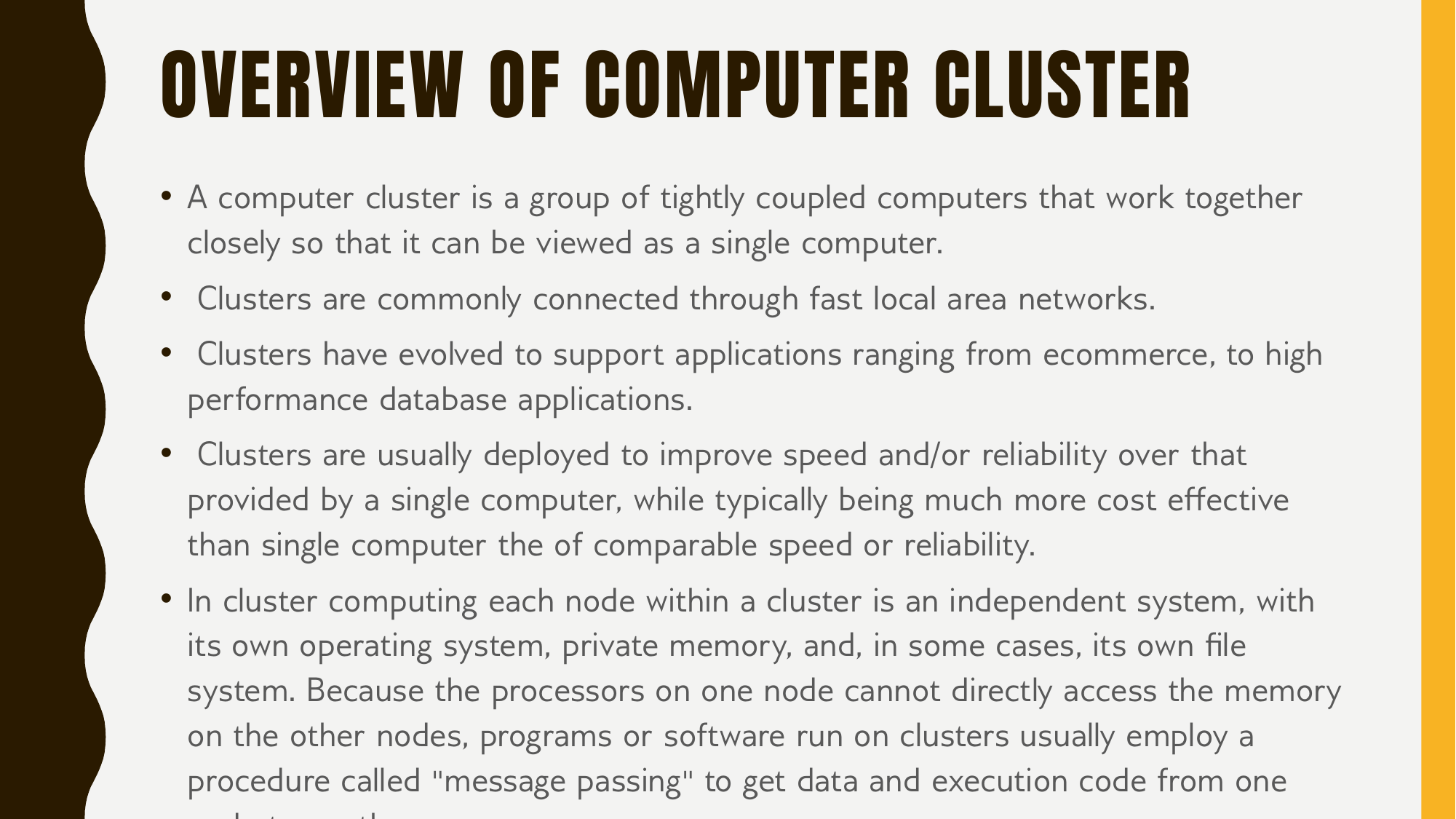

# Overview of computer cluster
A computer cluster is a group of tightly coupled computers that work together closely so that it can be viewed as a single computer.
 Clusters are commonly connected through fast local area networks.
 Clusters have evolved to support applications ranging from ecommerce, to high performance database applications.
 Clusters are usually deployed to improve speed and/or reliability over that provided by a single computer, while typically being much more cost effective than single computer the of comparable speed or reliability.
In cluster computing each node within a cluster is an independent system, with its own operating system, private memory, and, in some cases, its own file system. Because the processors on one node cannot directly access the memory on the other nodes, programs or software run on clusters usually employ a procedure called "message passing" to get data and execution code from one node to another.